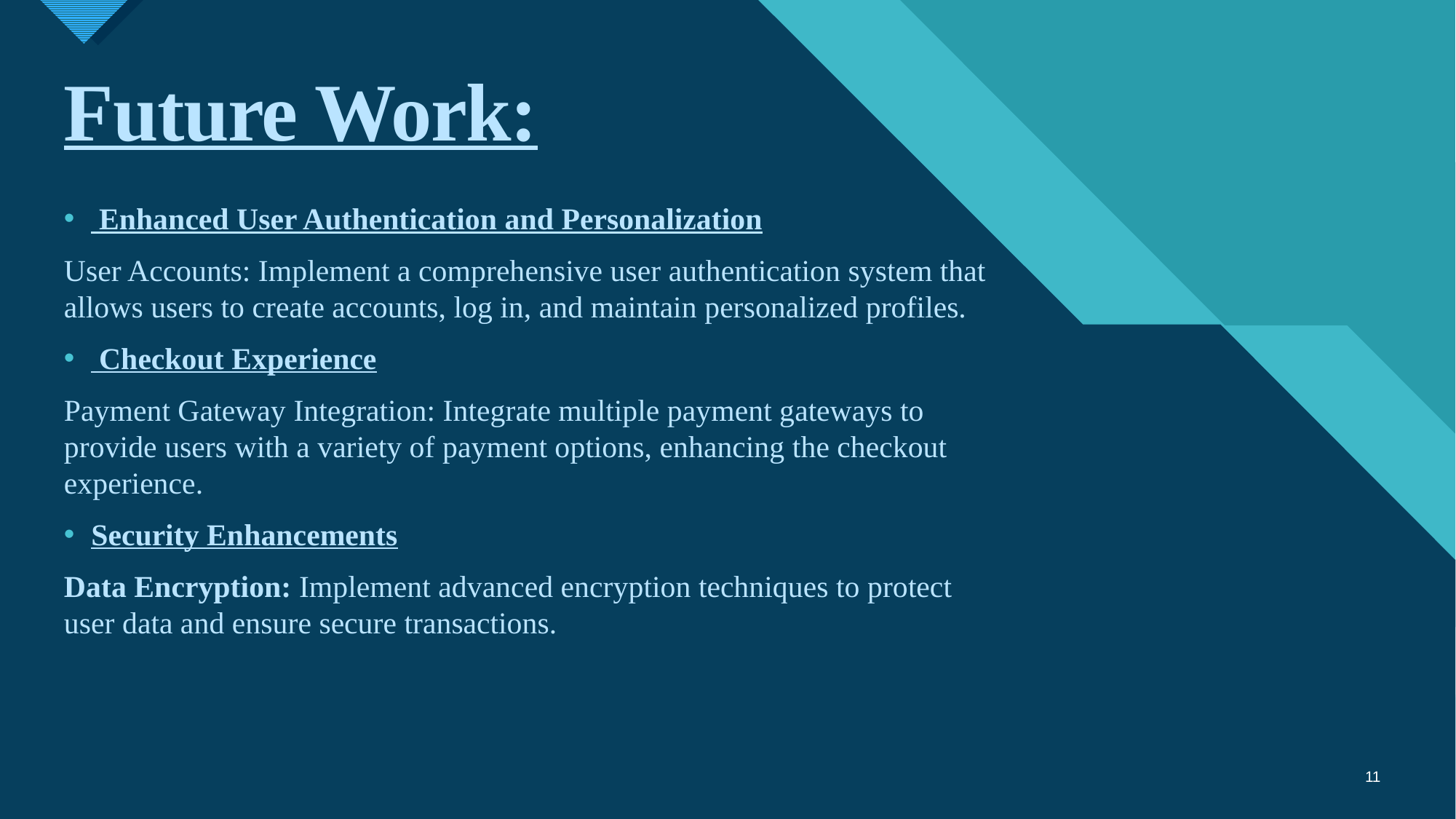

# Future Work:
 Enhanced User Authentication and Personalization
User Accounts: Implement a comprehensive user authentication system that allows users to create accounts, log in, and maintain personalized profiles.
 Checkout Experience
Payment Gateway Integration: Integrate multiple payment gateways to provide users with a variety of payment options, enhancing the checkout experience.
Security Enhancements
Data Encryption: Implement advanced encryption techniques to protect user data and ensure secure transactions.

11